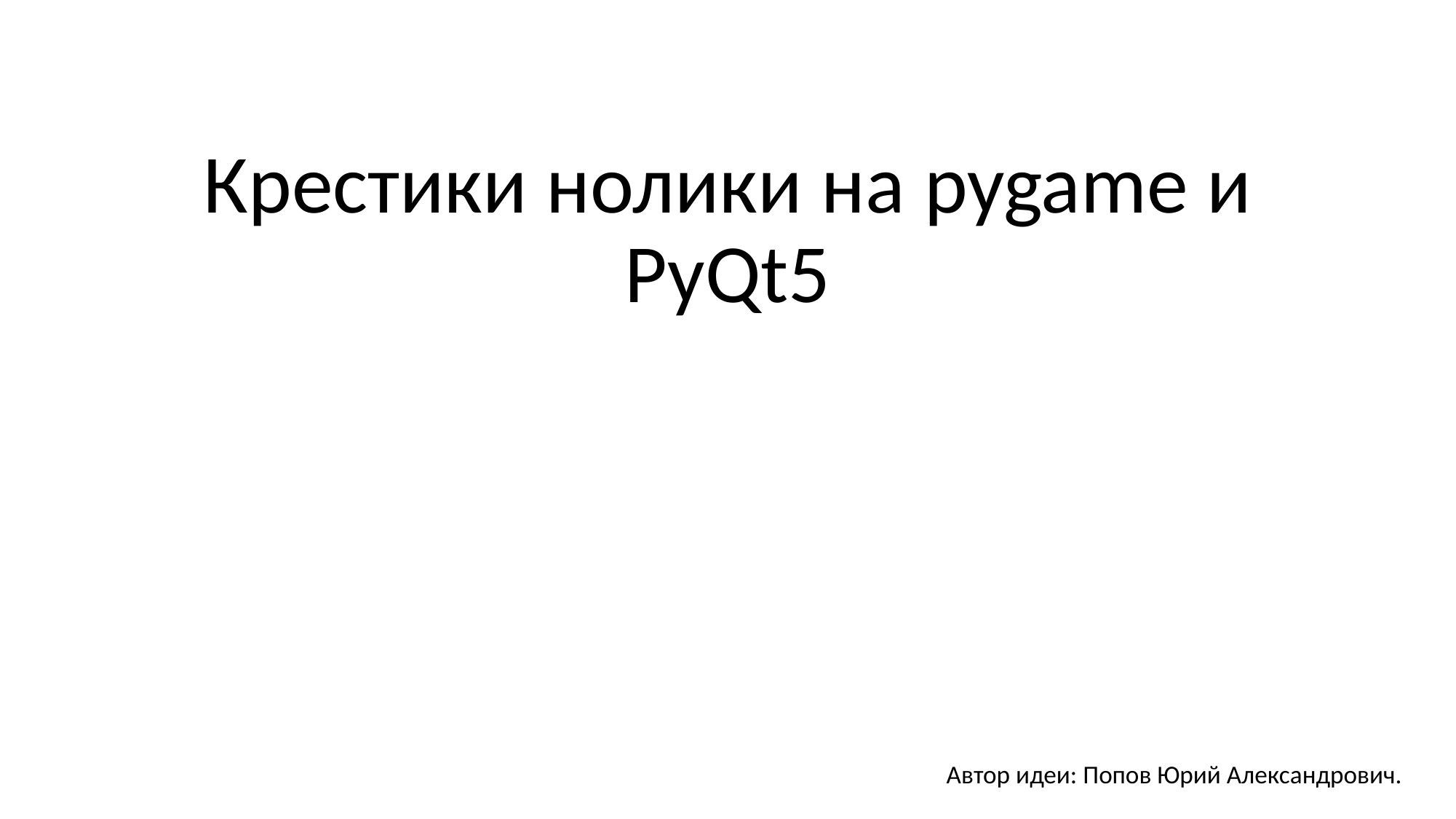

# Крестики нолики на pygame и PyQt5
Автор идеи: Попов Юрий Александрович.